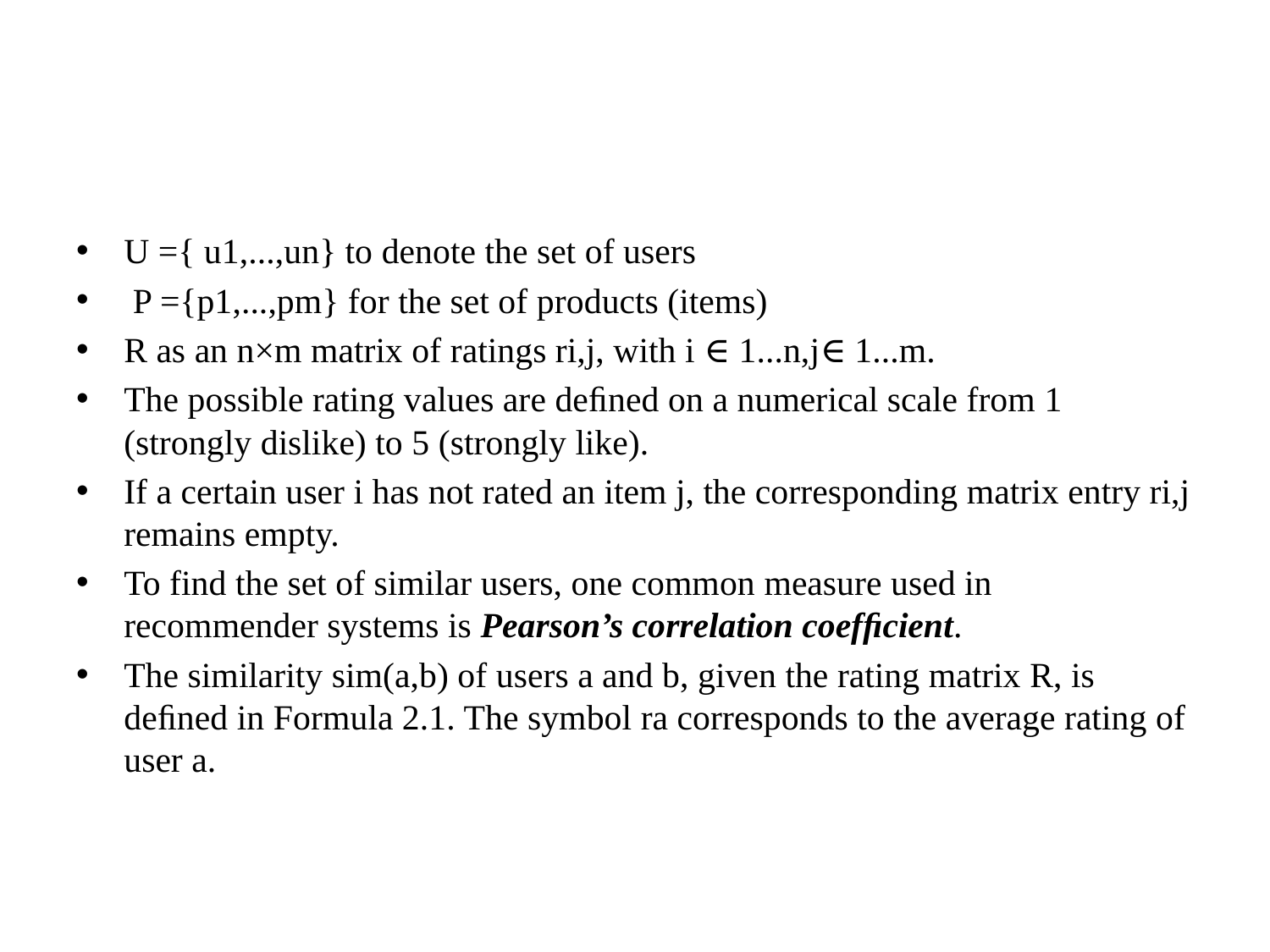

#
U ={ u1,...,un} to denote the set of users
 P ={p1,...,pm} for the set of products (items)
R as an n×m matrix of ratings ri,j, with i ∈ 1...n,j∈ 1...m.
The possible rating values are deﬁned on a numerical scale from 1 (strongly dislike) to 5 (strongly like).
If a certain user i has not rated an item j, the corresponding matrix entry ri,j remains empty.
To find the set of similar users, one common measure used in recommender systems is Pearson’s correlation coefﬁcient.
The similarity sim(a,b) of users a and b, given the rating matrix R, is deﬁned in Formula 2.1. The symbol ra corresponds to the average rating of user a.